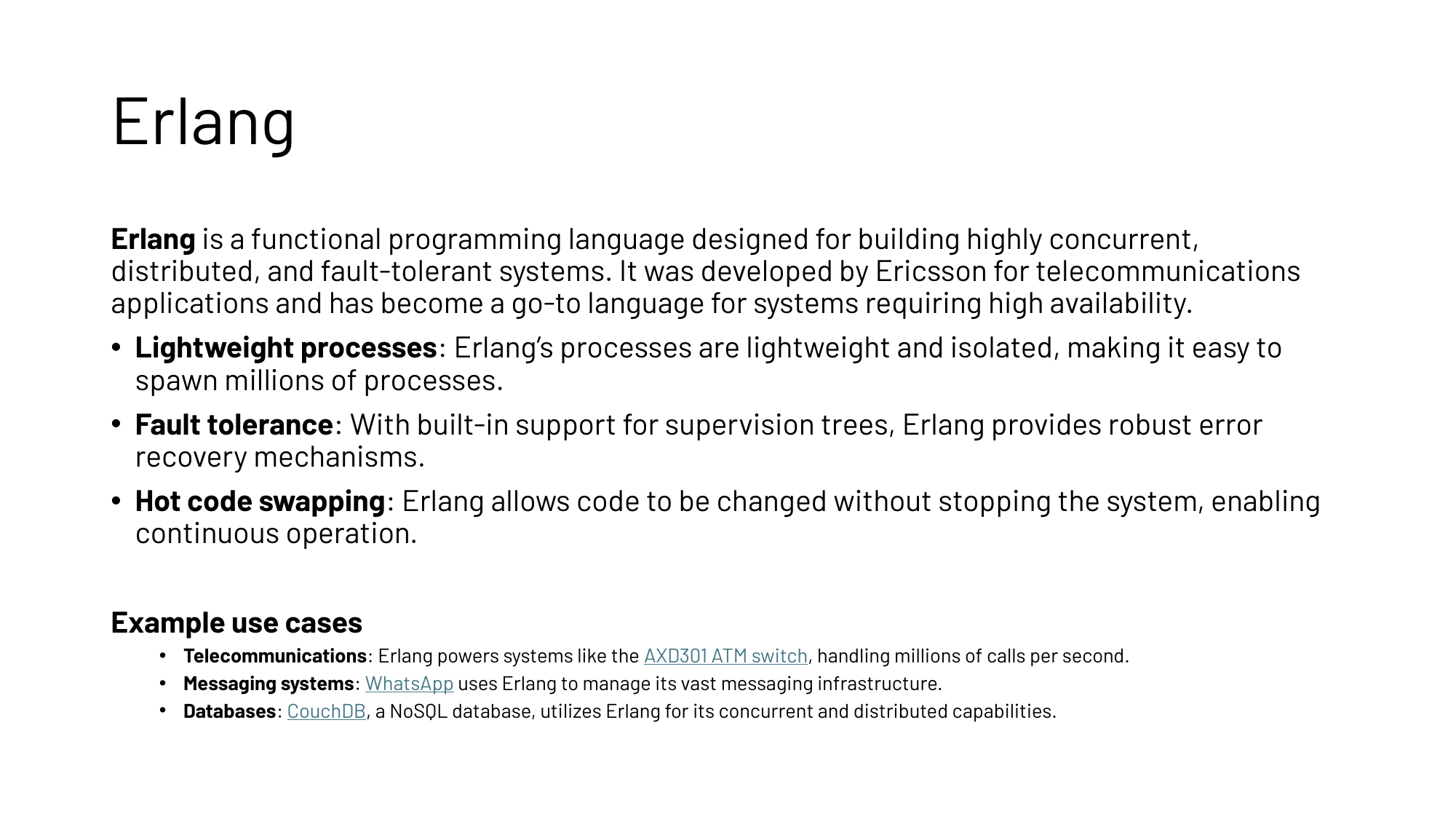

# Erlang
Erlang is a functional programming language designed for building highly concurrent, distributed, and fault-tolerant systems. It was developed by Ericsson for telecommunications applications and has become a go-to language for systems requiring high availability.
Lightweight processes: Erlang’s processes are lightweight and isolated, making it easy to spawn millions of processes.
Fault tolerance: With built-in support for supervision trees, Erlang provides robust error recovery mechanisms.
Hot code swapping: Erlang allows code to be changed without stopping the system, enabling continuous operation.

Example use cases
Telecommunications: Erlang powers systems like the AXD301 ATM switch, handling millions of calls per second.
Messaging systems: WhatsApp uses Erlang to manage its vast messaging infrastructure.
Databases: CouchDB, a NoSQL database, utilizes Erlang for its concurrent and distributed capabilities.